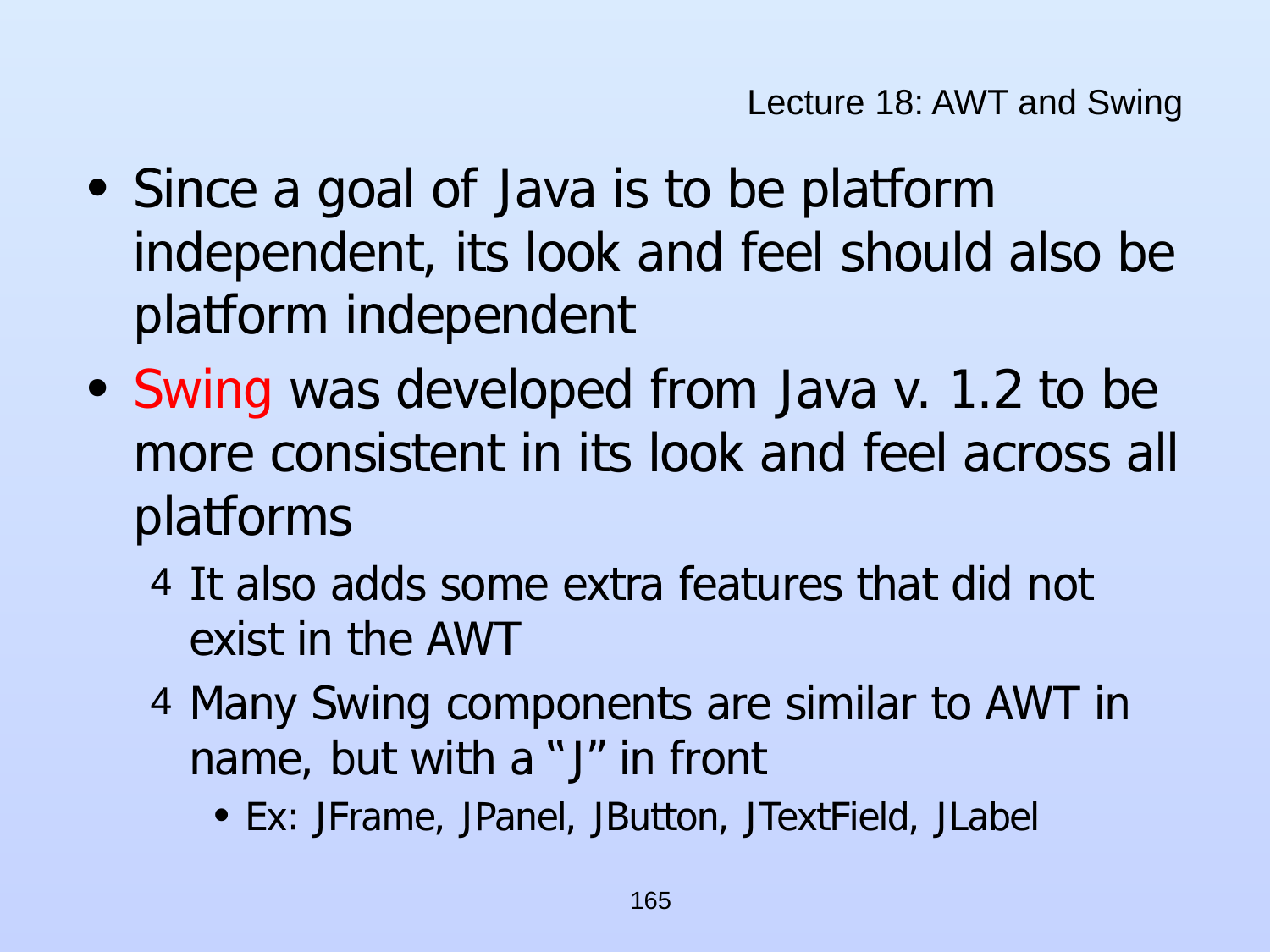

# Lecture 18: AWT and Swing
Since a goal of Java is to be platform independent, its look and feel should also be platform independent
Swing was developed from Java v. 1.2 to be more consistent in its look and feel across all platforms
It also adds some extra features that did not exist in the AWT
Many Swing components are similar to AWT in name, but with a “J” in front
Ex: JFrame, JPanel, JButton, JTextField, JLabel
165